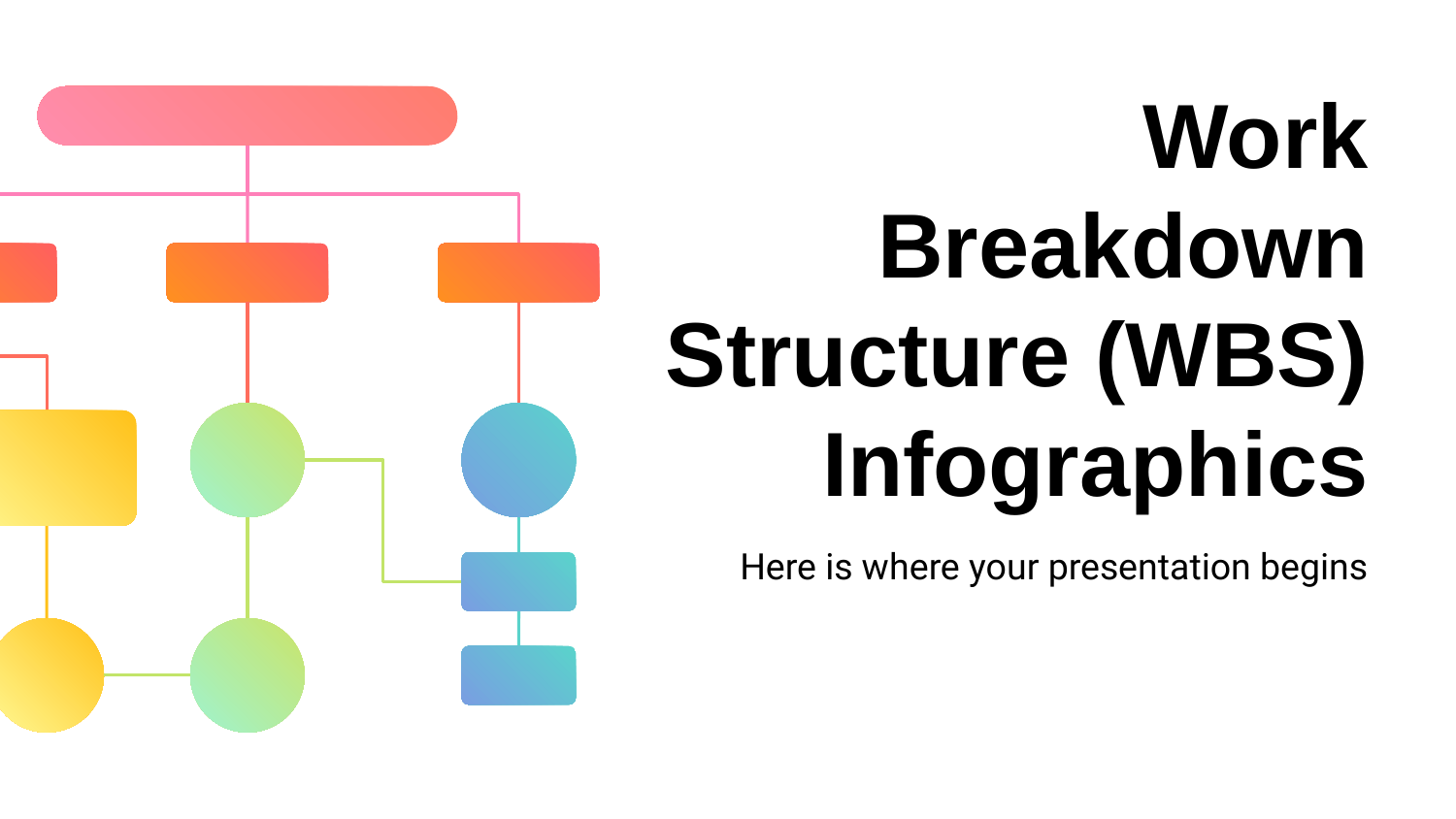

# Work Breakdown Structure (WBS) Infographics

Here is where your presentation begins